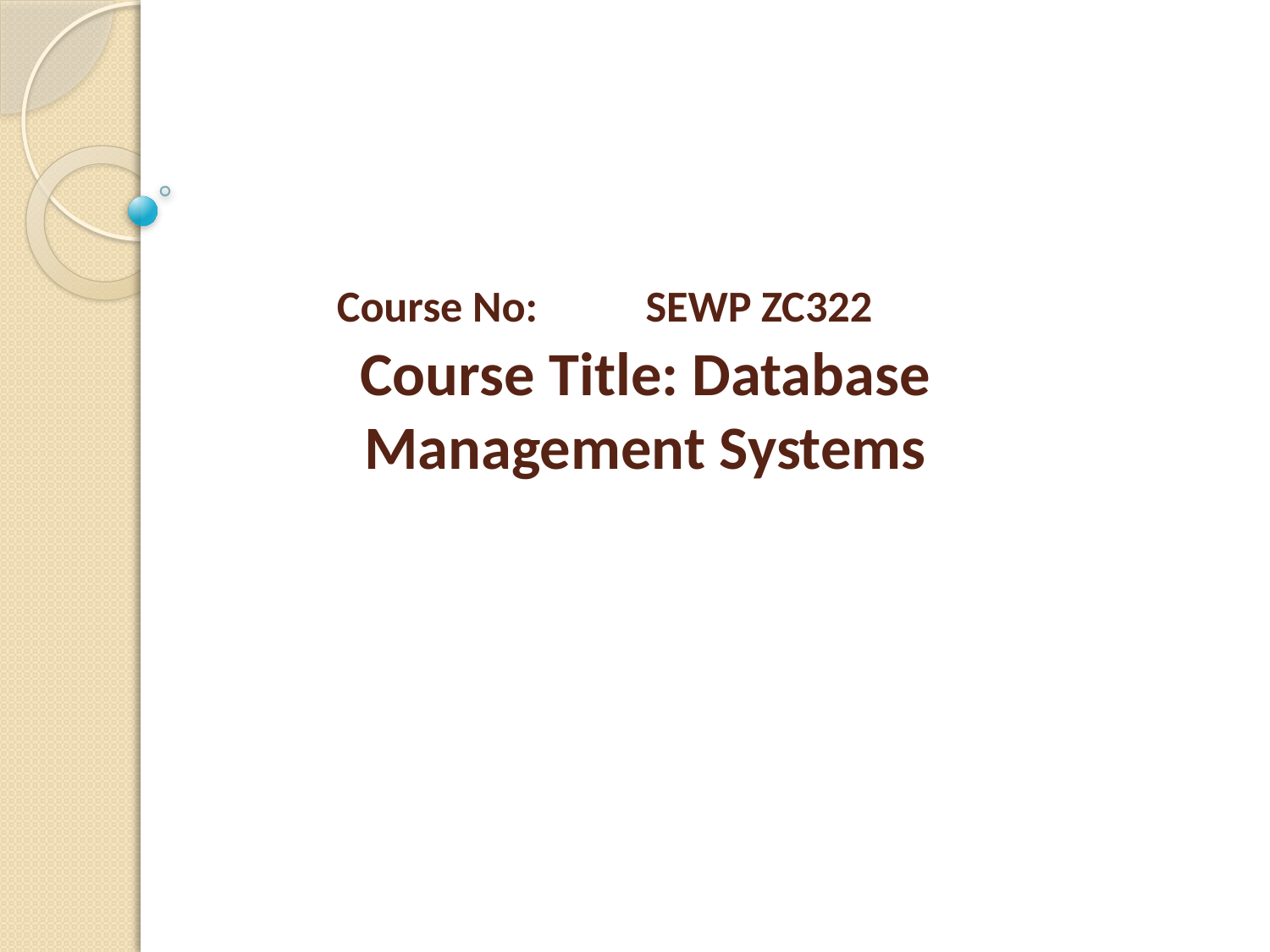

# Course No: 	SEWP ZC322 Course Title: Database Management Systems